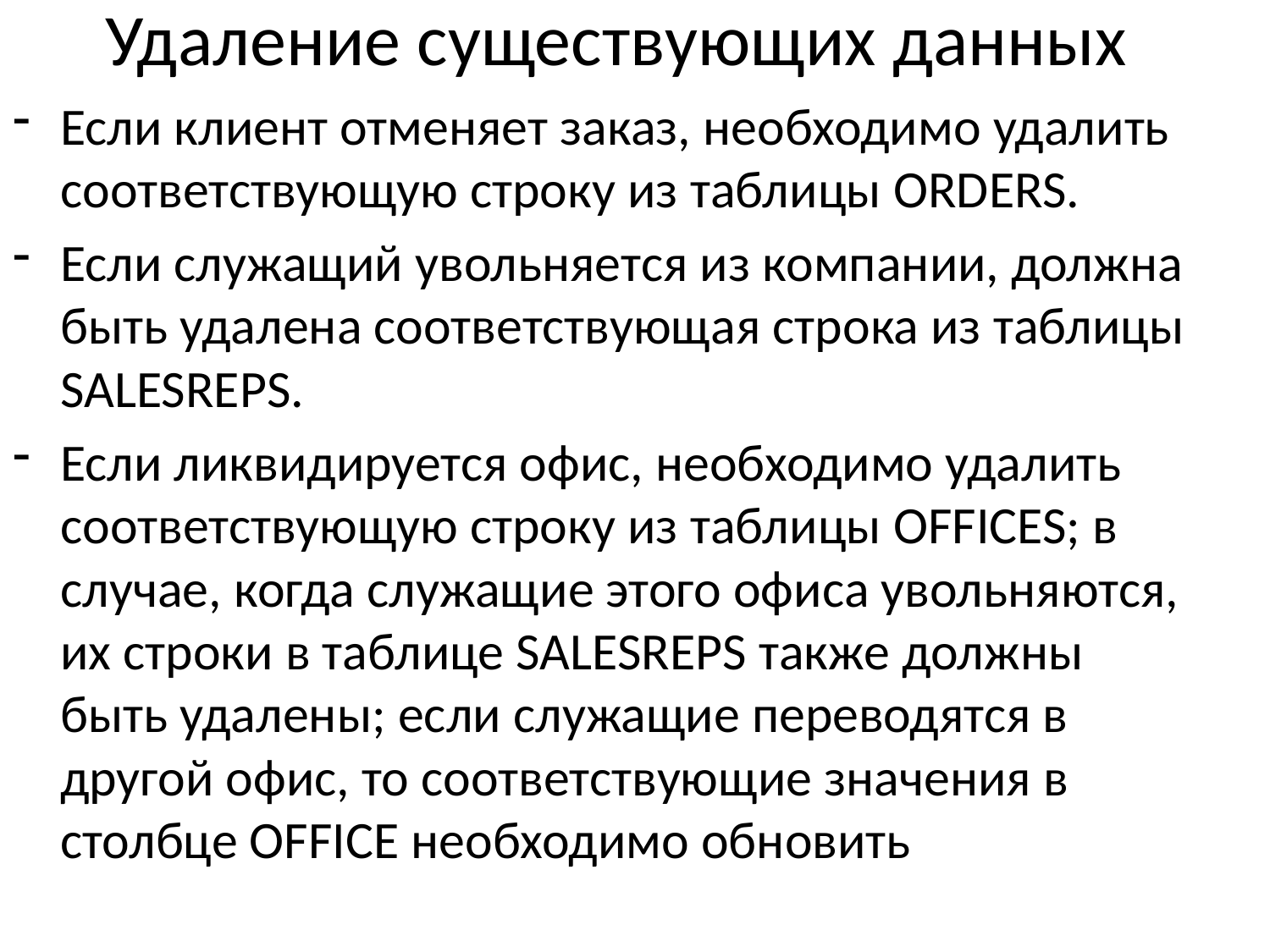

# Удаление существующих данных
Если клиент отменяет заказ, необходимо удалить соответствующую строку из таблицы ORDERS.
Если служащий увольняется из компании, должна быть удалена соответствующая строка из таблицы SALESREPS.
Если ликвидируется офис, необходимо удалить соответствующую строку из таблицы OFFICES; в случае, когда служащие этого офиса увольняются, их строки в таблице SALESREPS также должны быть удалены; если служащие переводятся в другой офис, то соответствующие значения в столбце OFFICE необходимо обновить